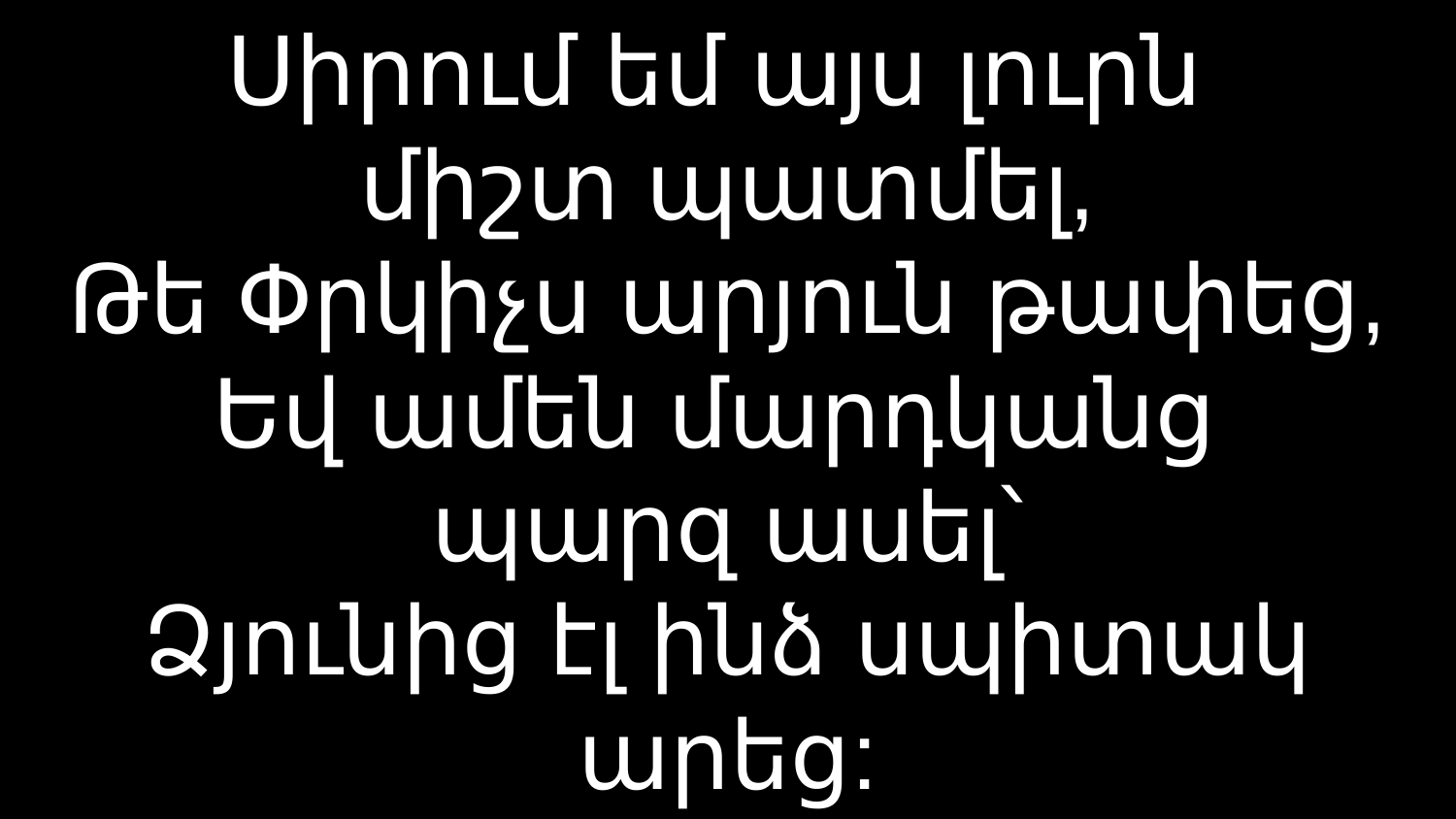

# Սիրում եմ այս լուրն միշտ պատմել, Թե Փրկիչս արյուն թափեց, Եվ ամեն մարդկանց պարզ ասել՝ Ձյունից էլ ինձ սպիտակ արեց: